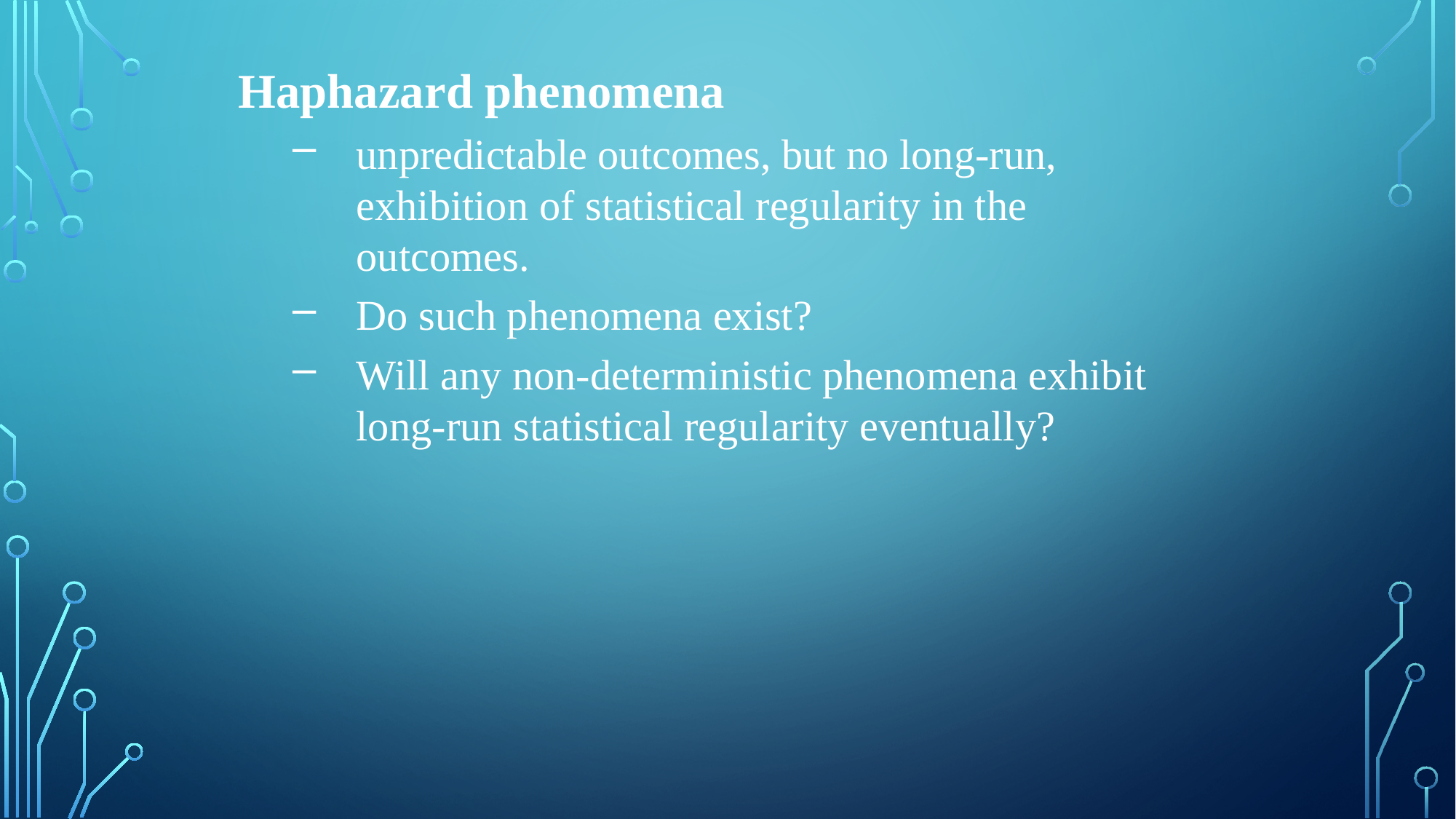

Haphazard phenomena
unpredictable outcomes, but no long-run, exhibition of statistical regularity in the outcomes.
Do such phenomena exist?
Will any non-deterministic phenomena exhibit long-run statistical regularity eventually?